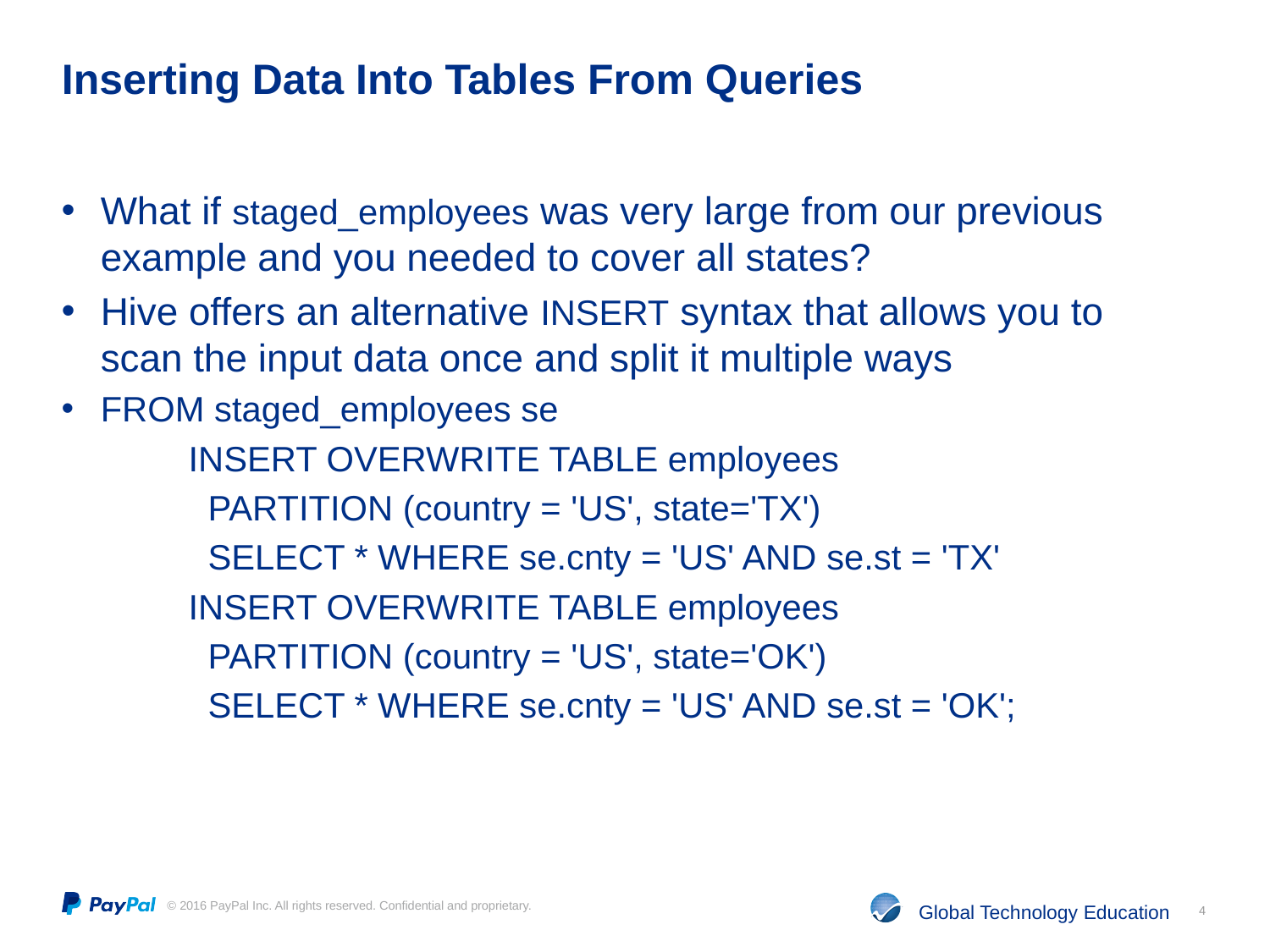

# Inserting Data Into Tables From Queries
What if staged_employees was very large from our previous example and you needed to cover all states?
Hive offers an alternative INSERT syntax that allows you to scan the input data once and split it multiple ways
FROM staged_employees se
	INSERT OVERWRITE TABLE employees
	  PARTITION (country = 'US', state='TX')
	  SELECT * WHERE se.cnty = 'US' AND se.st = 'TX'
	INSERT OVERWRITE TABLE employees
	  PARTITION (country = 'US', state='OK')
	  SELECT * WHERE se.cnty = 'US' AND se.st = 'OK';

4